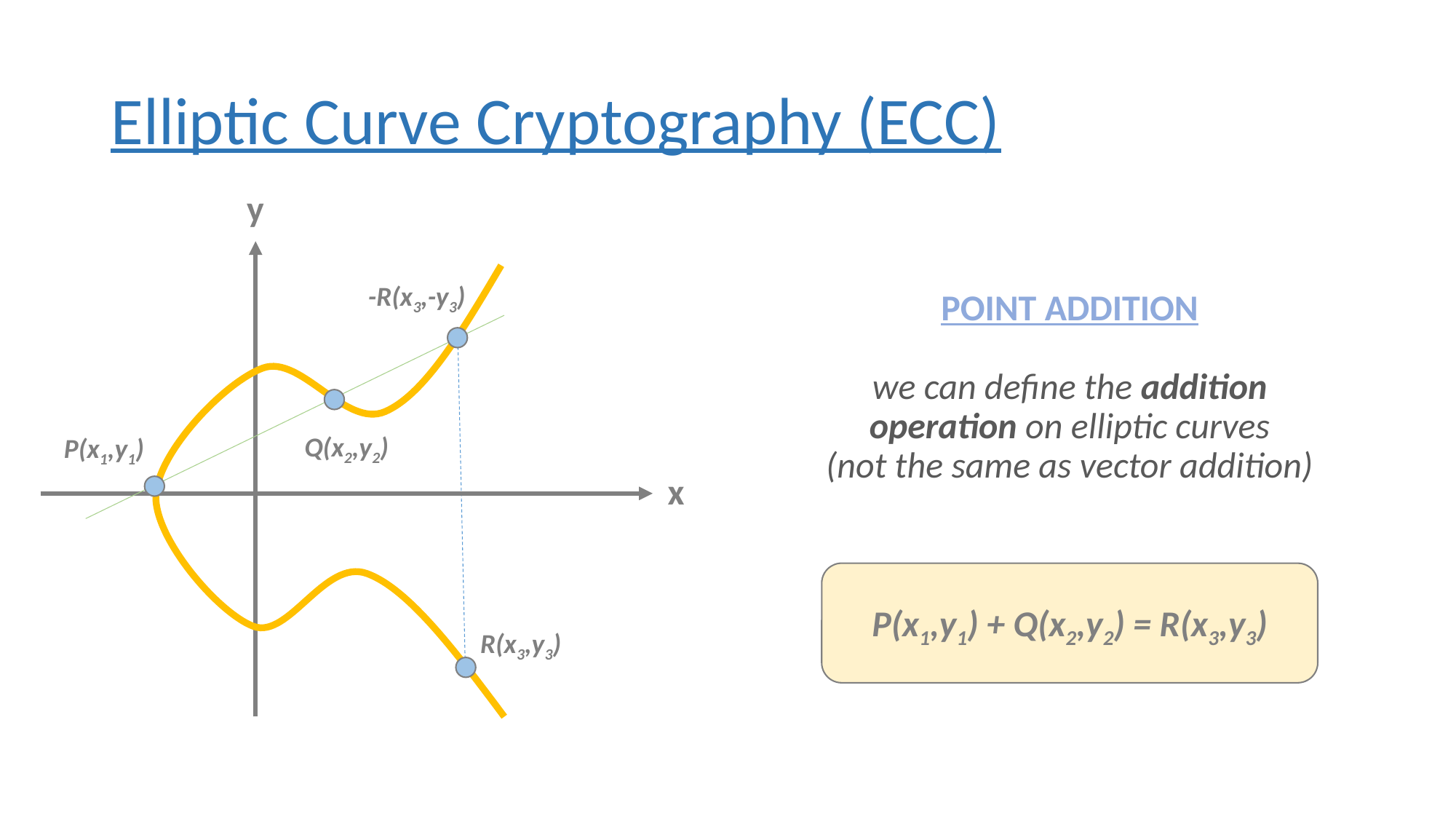

# Elliptic Curve Cryptography (ECC)
y

-R(x3,-y3)
POINT ADDITION

we can define the addition
operation on elliptic curves
(not the same as vector addition)

Q(x2,y2)
P(x1,y1)
x

P(x1,y1) + Q(x2,y2) = R(x3,y3)
R(x3,y3)